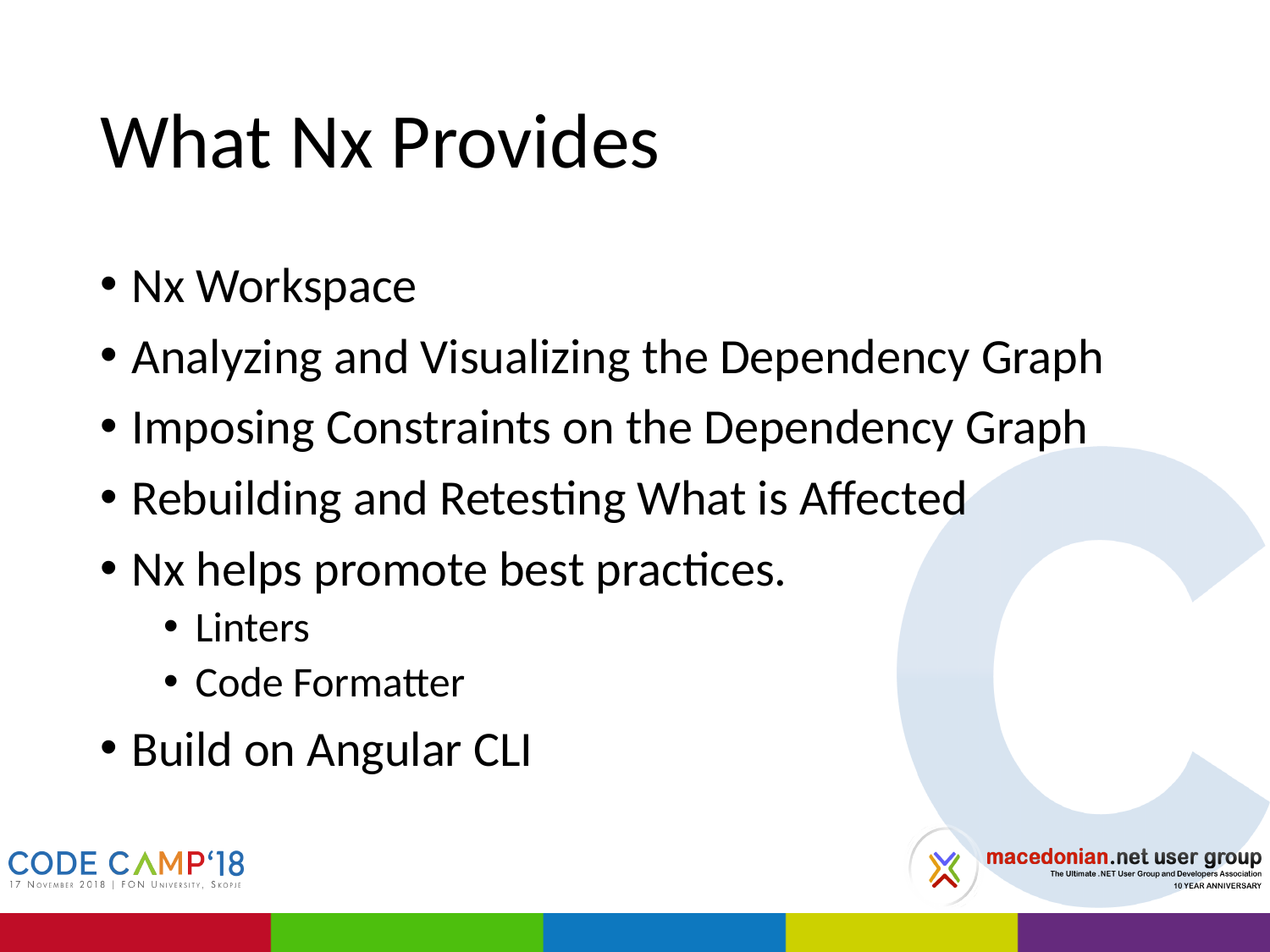

# What Nx Provides
Nx Workspace
Analyzing and Visualizing the Dependency Graph
Imposing Constraints on the Dependency Graph
Rebuilding and Retesting What is Affected
Nx helps promote best practices.
Linters
Code Formatter
Build on Angular CLI